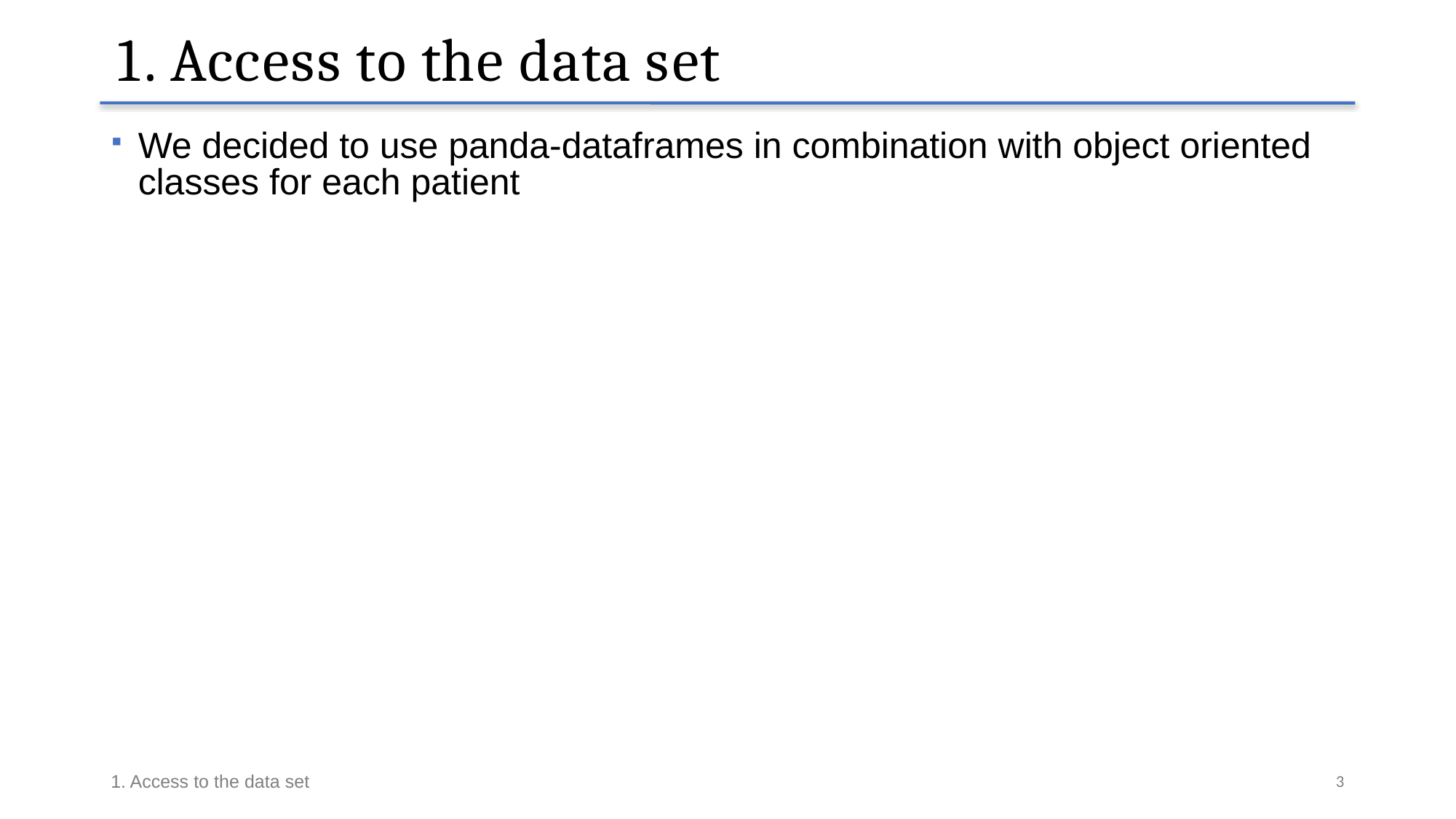

# 1. Access to the data set
We decided to use panda-dataframes in combination with object oriented classes for each patient
3
1. Access to the data set